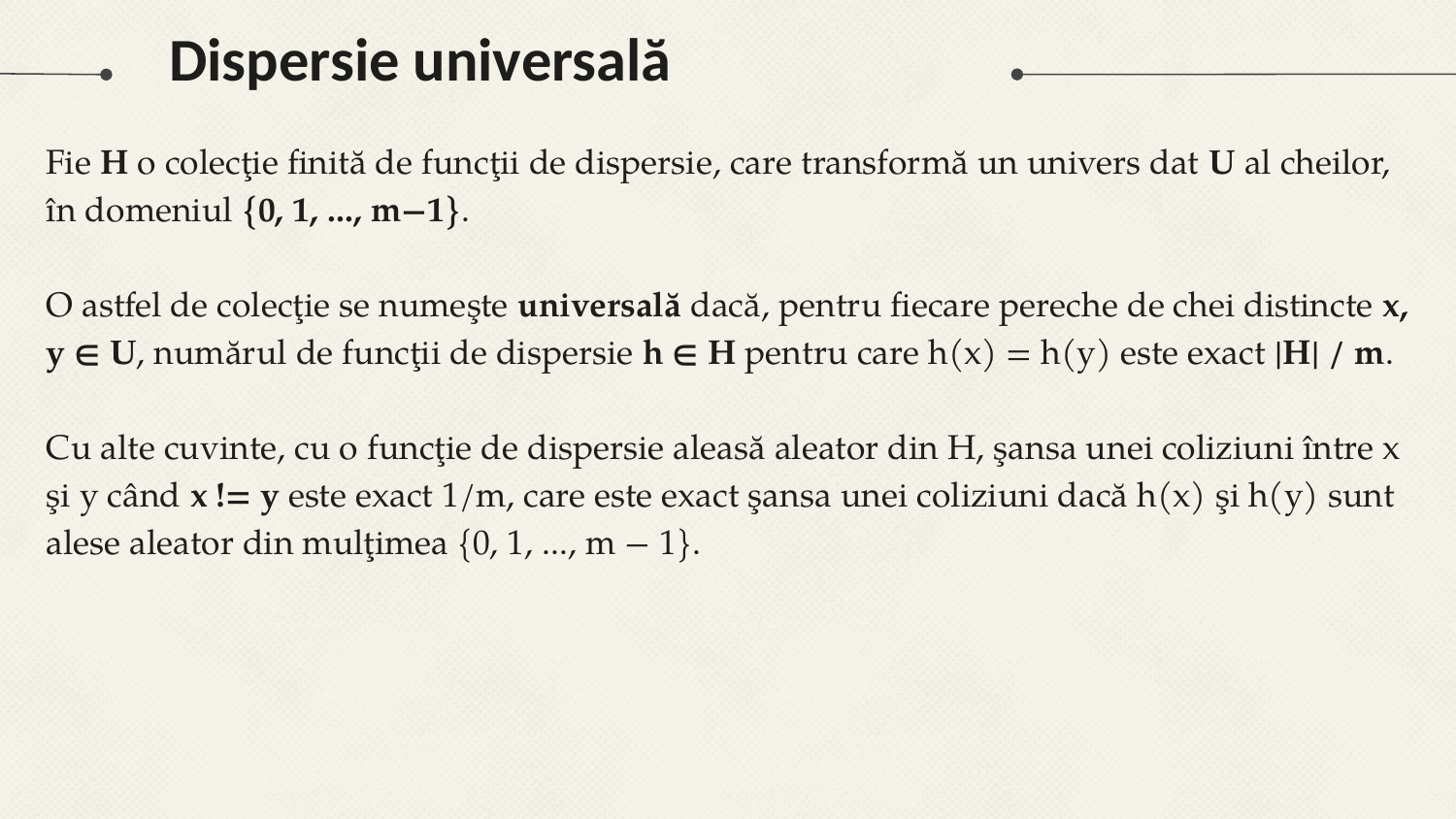

# Dispersie universală
Fie H o colecţie finită de funcţii de dispersie, care transformă un univers dat U al cheilor, în domeniul {0, 1, ..., m−1}.
O astfel de colecţie se numeşte universală dacă, pentru fiecare pereche de chei distincte x, y ∈ U, numărul de funcţii de dispersie h ∈ H pentru care h(x) = h(y) este exact |H| / m.
Cu alte cuvinte, cu o funcţie de dispersie aleasă aleator din H, şansa unei coliziuni între x şi y când x != y este exact 1/m, care este exact şansa unei coliziuni dacă h(x) şi h(y) sunt alese aleator din mulţimea {0, 1, ..., m − 1}.